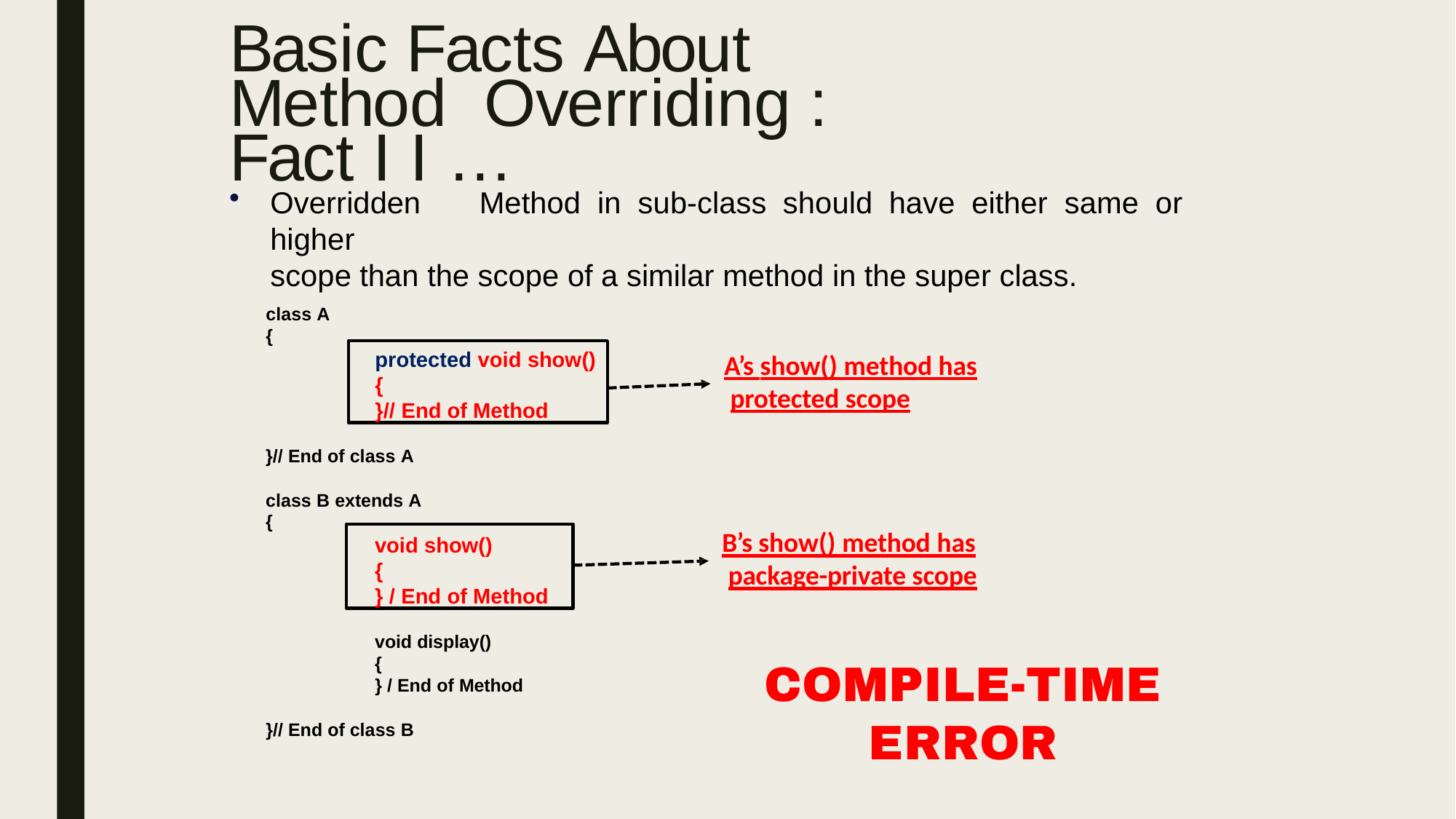

# Basic Facts About Method  Overriding : Fact I I …
Overridden	Method	in	sub-class	should	have	either	same	or	higher
scope than the scope of a similar method in the super class.
class A
{
protected void show()
{
}// End of Method
A’s show() method has  protected scope

}// End of class A

class B extends A
{
B’s show() method has  package-private scope
void show()
{
} / End of Method

void display()
{
COMPILE-TIME
} / End of Method
ERROR
}// End of class B